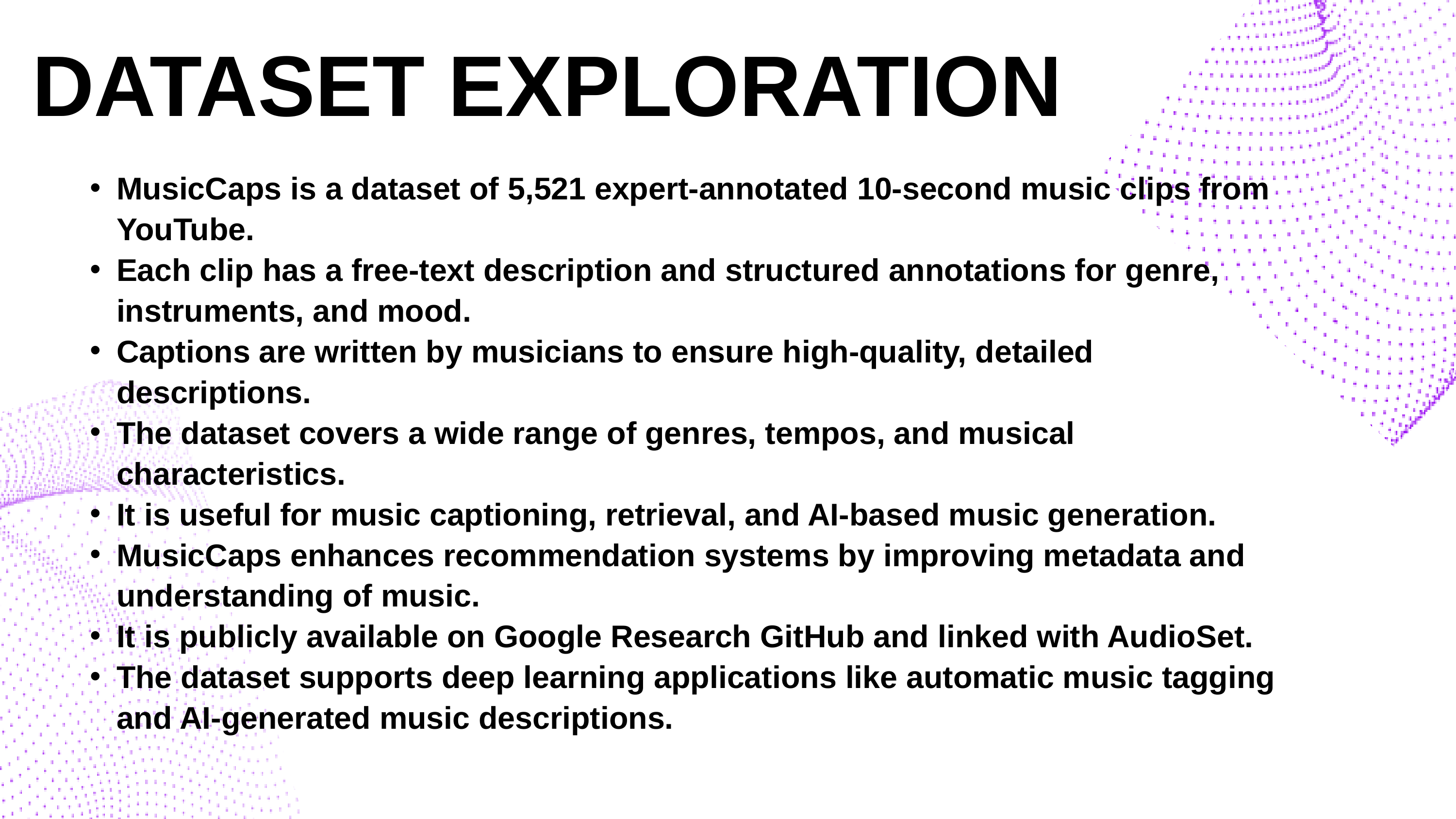

DATASET EXPLORATION
MusicCaps is a dataset of 5,521 expert-annotated 10-second music clips from YouTube.
Each clip has a free-text description and structured annotations for genre, instruments, and mood.
Captions are written by musicians to ensure high-quality, detailed descriptions.
The dataset covers a wide range of genres, tempos, and musical characteristics.
It is useful for music captioning, retrieval, and AI-based music generation.
MusicCaps enhances recommendation systems by improving metadata and understanding of music.
It is publicly available on Google Research GitHub and linked with AudioSet.
The dataset supports deep learning applications like automatic music tagging and AI-generated music descriptions.